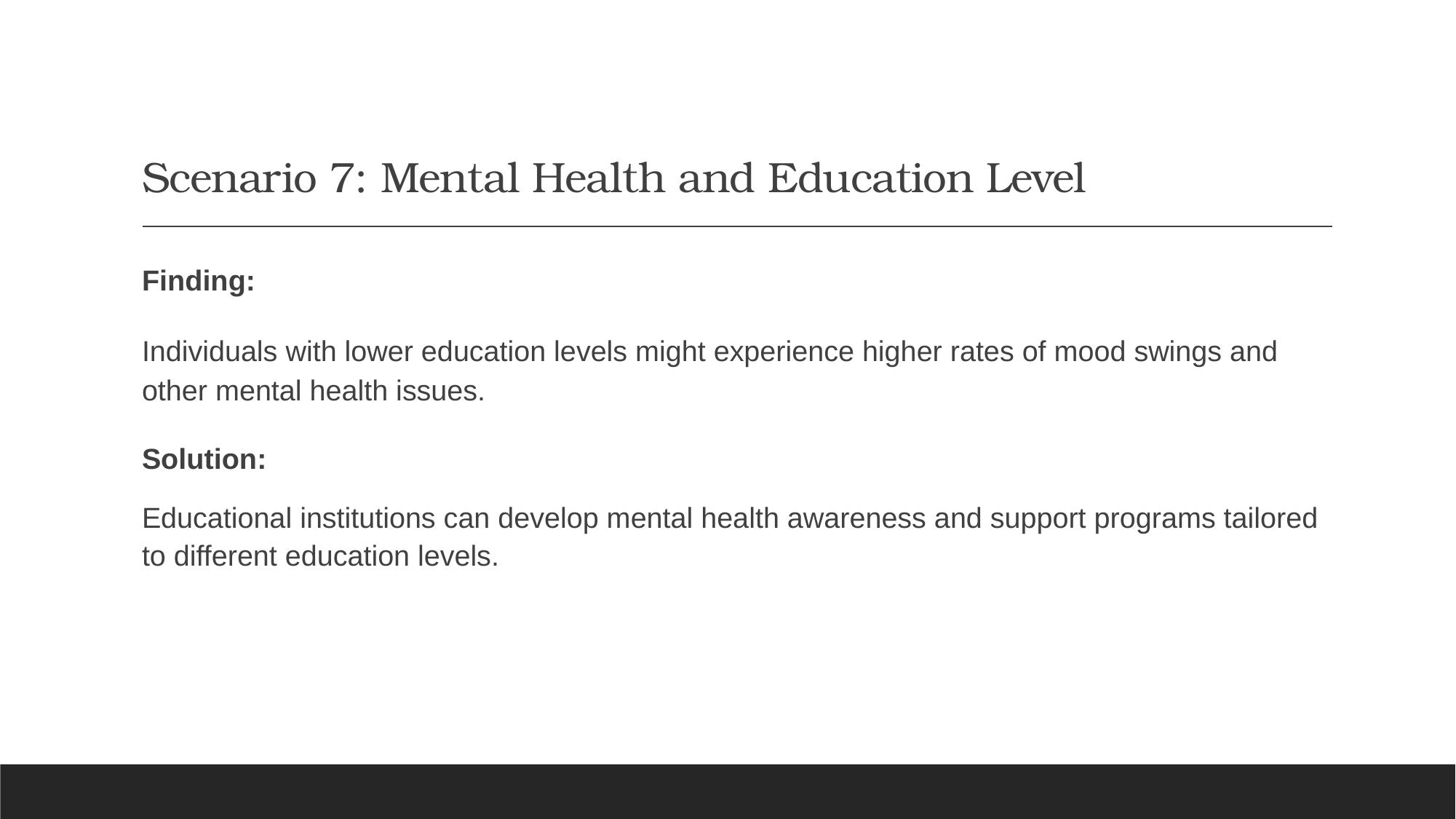

# Scenario 7: Mental Health and Education Level
Finding:
Individuals with lower education levels might experience higher rates of mood swings and other mental health issues.
Solution:
Educational institutions can develop mental health awareness and support programs tailored to different education levels.